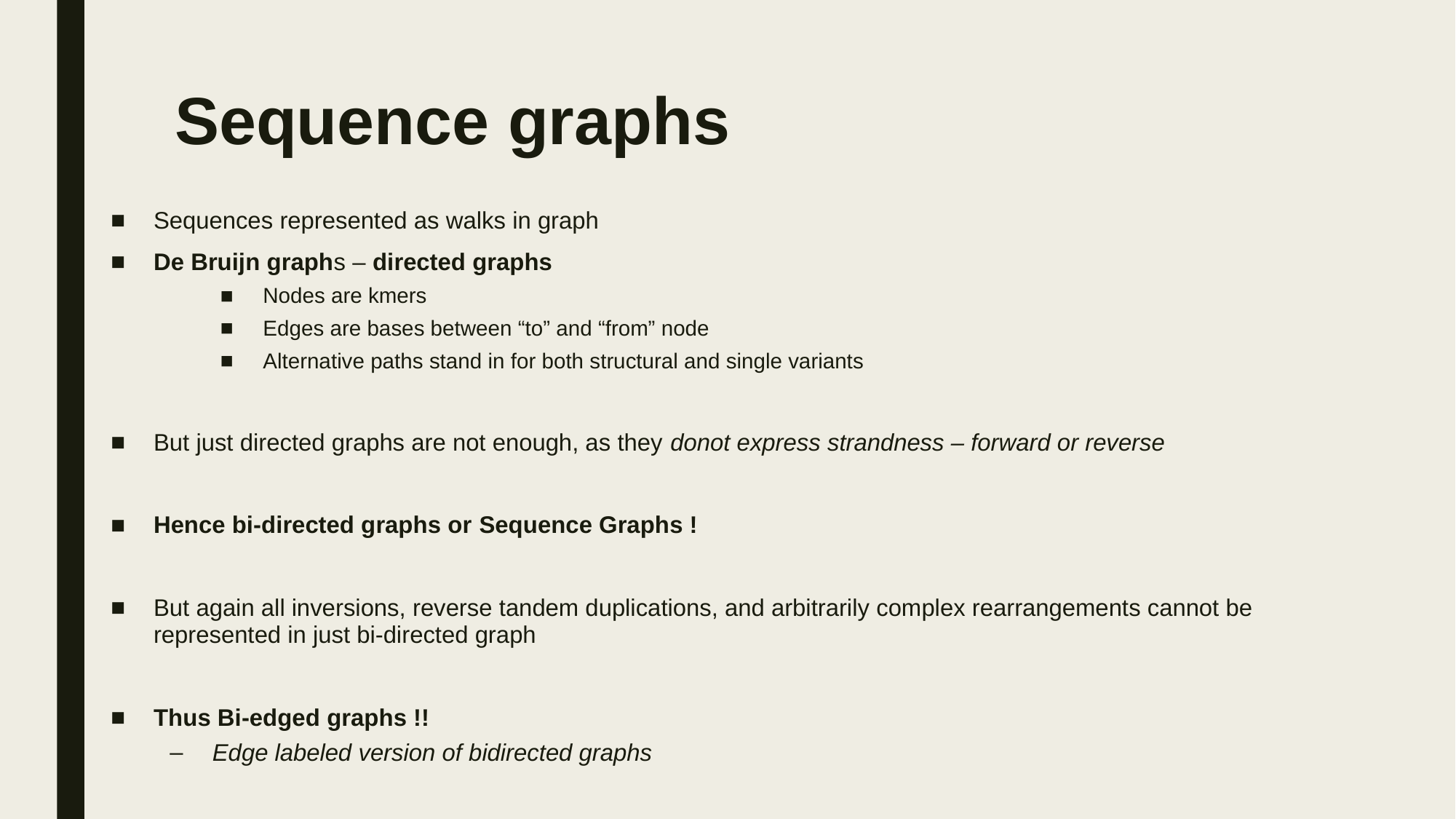

# Sequence graphs
Sequences represented as walks in graph
De Bruijn graphs – directed graphs
Nodes are kmers
Edges are bases between “to” and “from” node
Alternative paths stand in for both structural and single variants

But just directed graphs are not enough, as they donot express strandness – forward or reverse

Hence bi-directed graphs or Sequence Graphs !

But again all inversions, reverse tandem duplications, and arbitrarily complex rearrangements cannot be represented in just bi-directed graph

Thus Bi-edged graphs !!
Edge labeled version of bidirected graphs